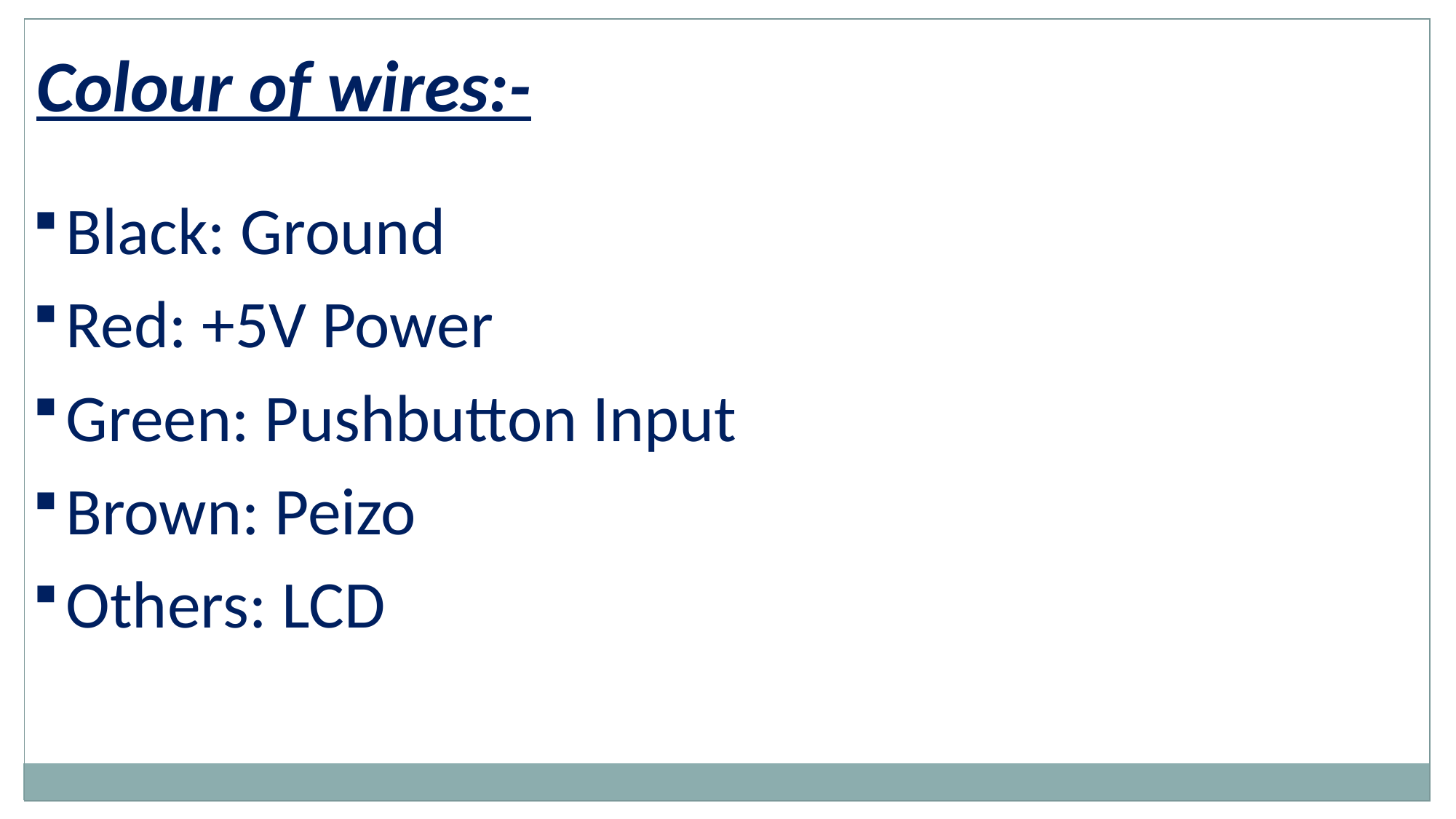

Colour of wires:-
Black: Ground
Red: +5V Power
Green: Pushbutton Input
Brown: Peizo
Others: LCD